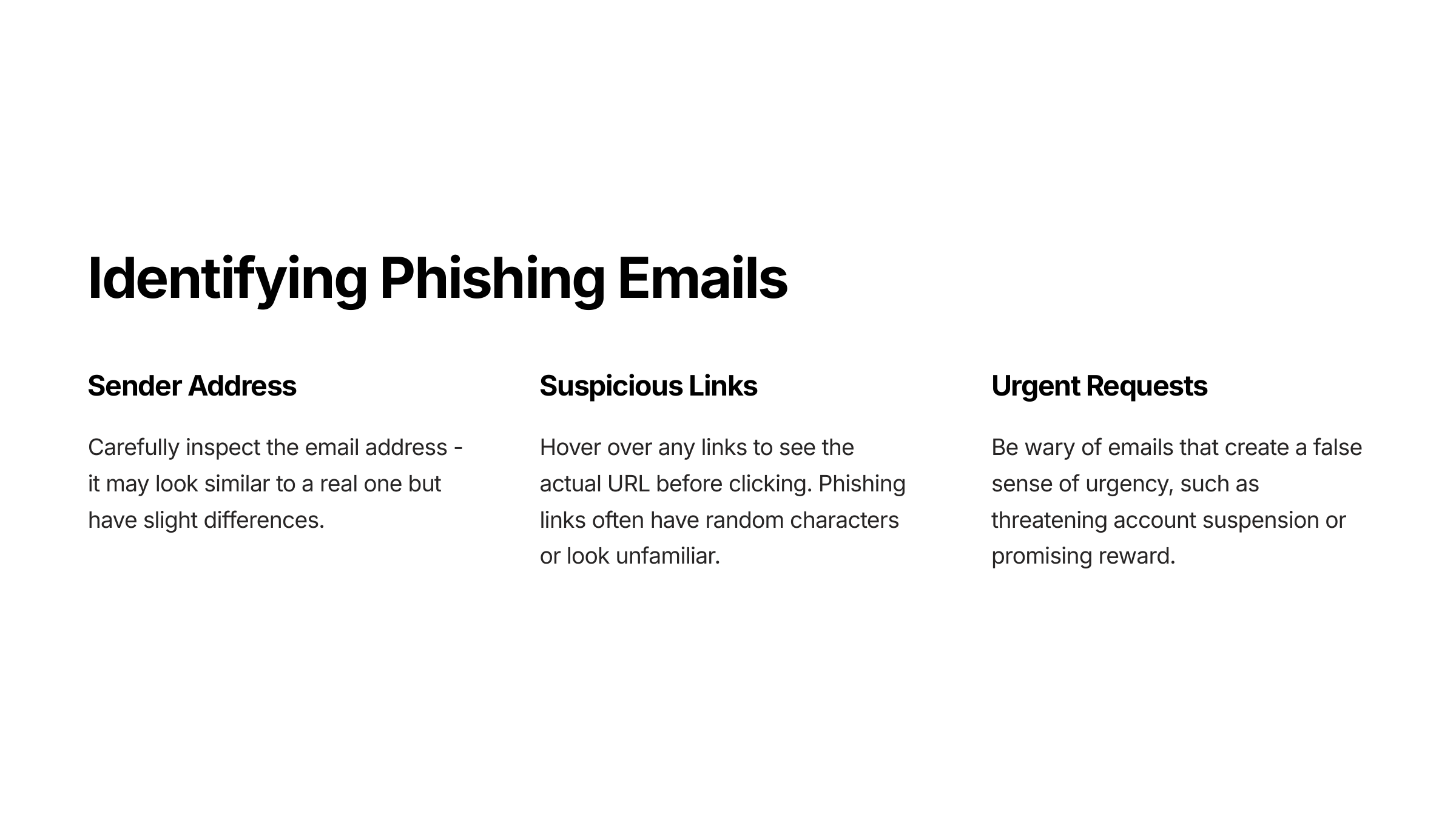

Identifying Phishing Emails
Sender Address
Suspicious Links
Urgent Requests
Carefully inspect the email address - it may look similar to a real one but have slight differences.
Hover over any links to see the actual URL before clicking. Phishing links often have random characters or look unfamiliar.
Be wary of emails that create a false sense of urgency, such as threatening account suspension or promising reward.